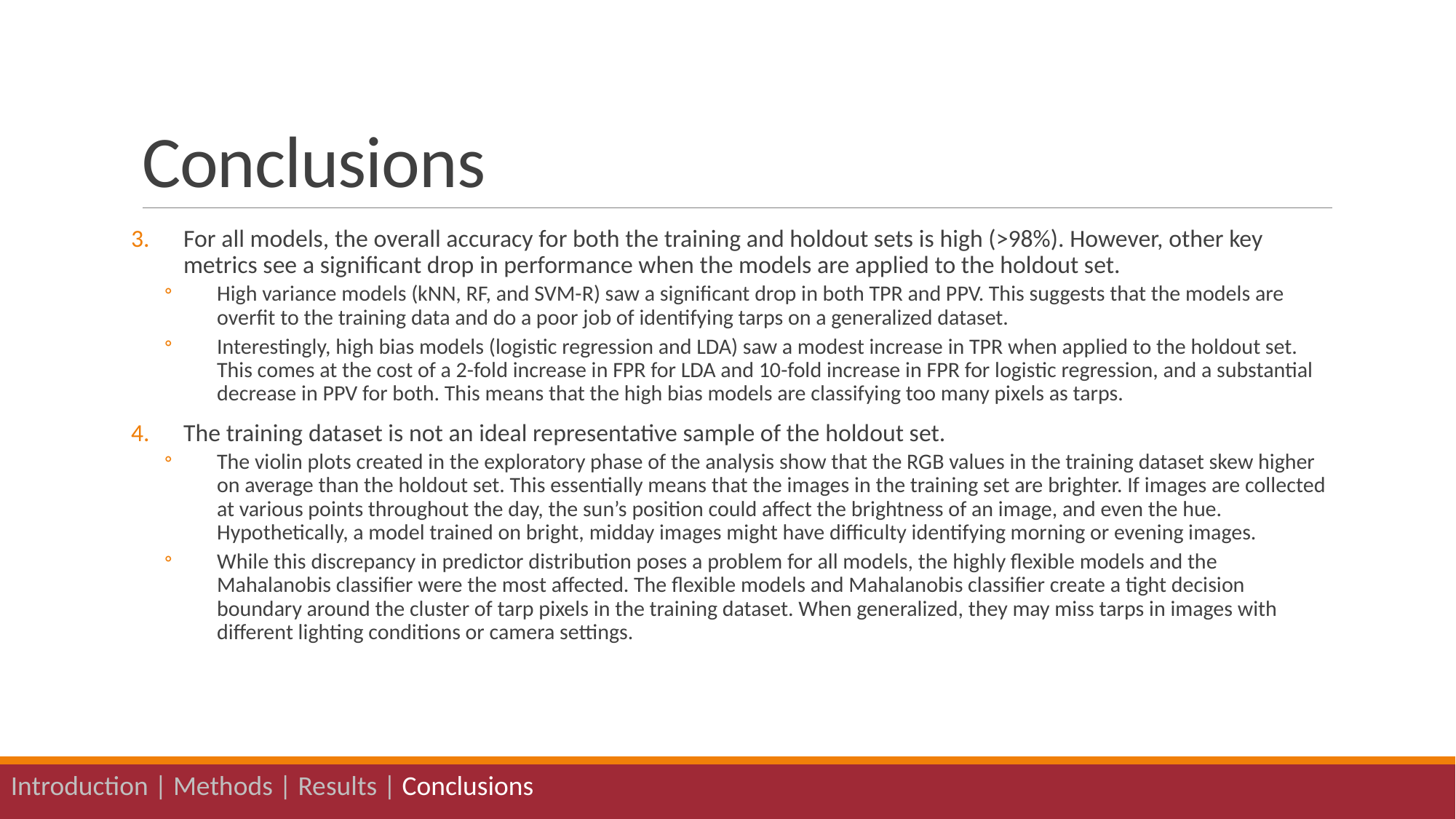

# Conclusions
For all models, the overall accuracy for both the training and holdout sets is high (>98%). However, other key metrics see a significant drop in performance when the models are applied to the holdout set.
High variance models (kNN, RF, and SVM-R) saw a significant drop in both TPR and PPV. This suggests that the models are overfit to the training data and do a poor job of identifying tarps on a generalized dataset.
Interestingly, high bias models (logistic regression and LDA) saw a modest increase in TPR when applied to the holdout set. This comes at the cost of a 2-fold increase in FPR for LDA and 10-fold increase in FPR for logistic regression, and a substantial decrease in PPV for both. This means that the high bias models are classifying too many pixels as tarps.
The training dataset is not an ideal representative sample of the holdout set.
The violin plots created in the exploratory phase of the analysis show that the RGB values in the training dataset skew higher on average than the holdout set. This essentially means that the images in the training set are brighter. If images are collected at various points throughout the day, the sun’s position could affect the brightness of an image, and even the hue. Hypothetically, a model trained on bright, midday images might have difficulty identifying morning or evening images.
While this discrepancy in predictor distribution poses a problem for all models, the highly flexible models and the Mahalanobis classifier were the most affected. The flexible models and Mahalanobis classifier create a tight decision boundary around the cluster of tarp pixels in the training dataset. When generalized, they may miss tarps in images with different lighting conditions or camera settings.

Introduction | Methods | Results | Conclusions